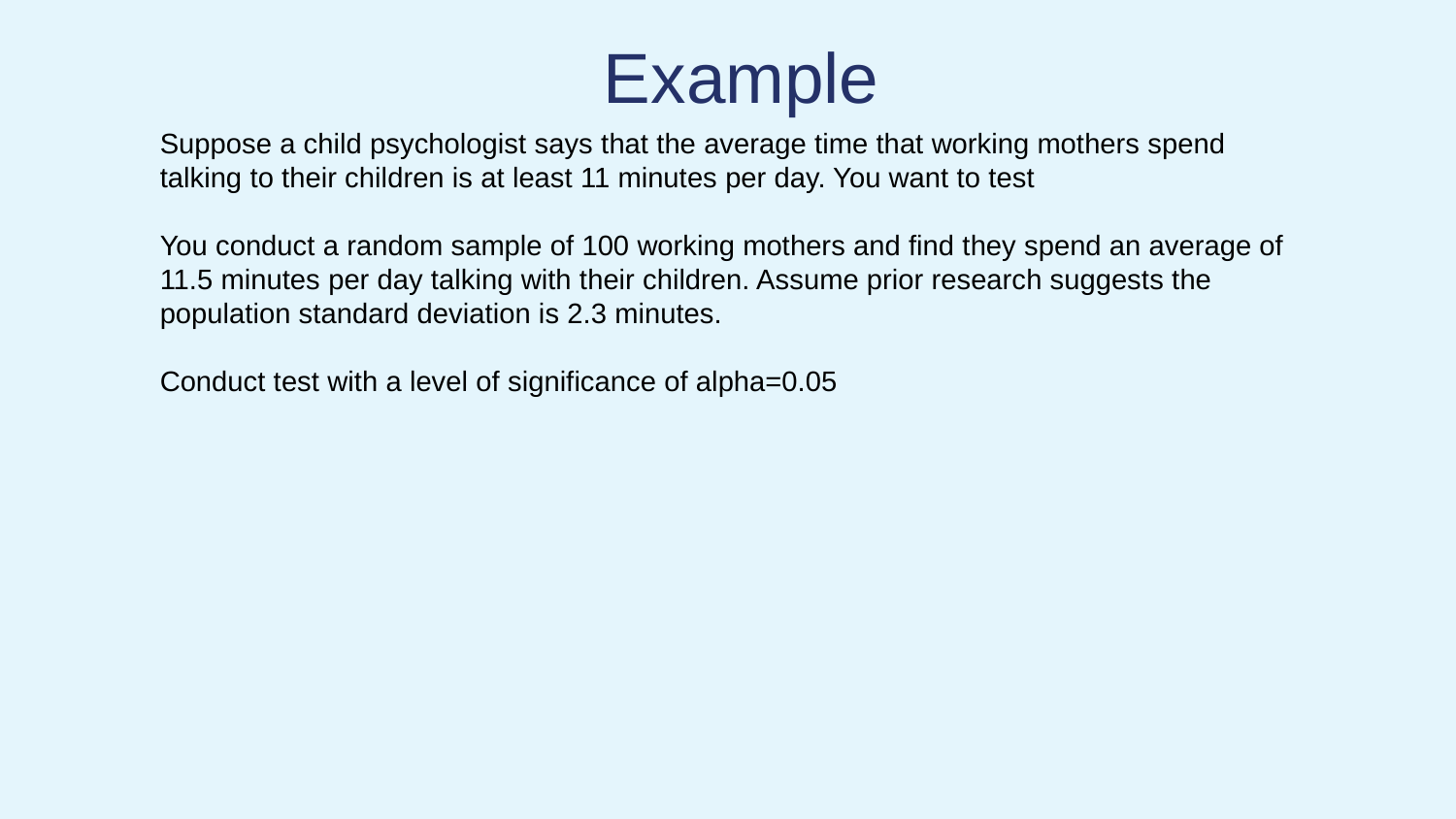

Example
Suppose a child psychologist says that the average time that working mothers spend talking to their children is at least 11 minutes per day. You want to test

You conduct a random sample of 100 working mothers and find they spend an average of 11.5 minutes per day talking with their children. Assume prior research suggests the population standard deviation is 2.3 minutes.

Conduct test with a level of significance of alpha=0.05